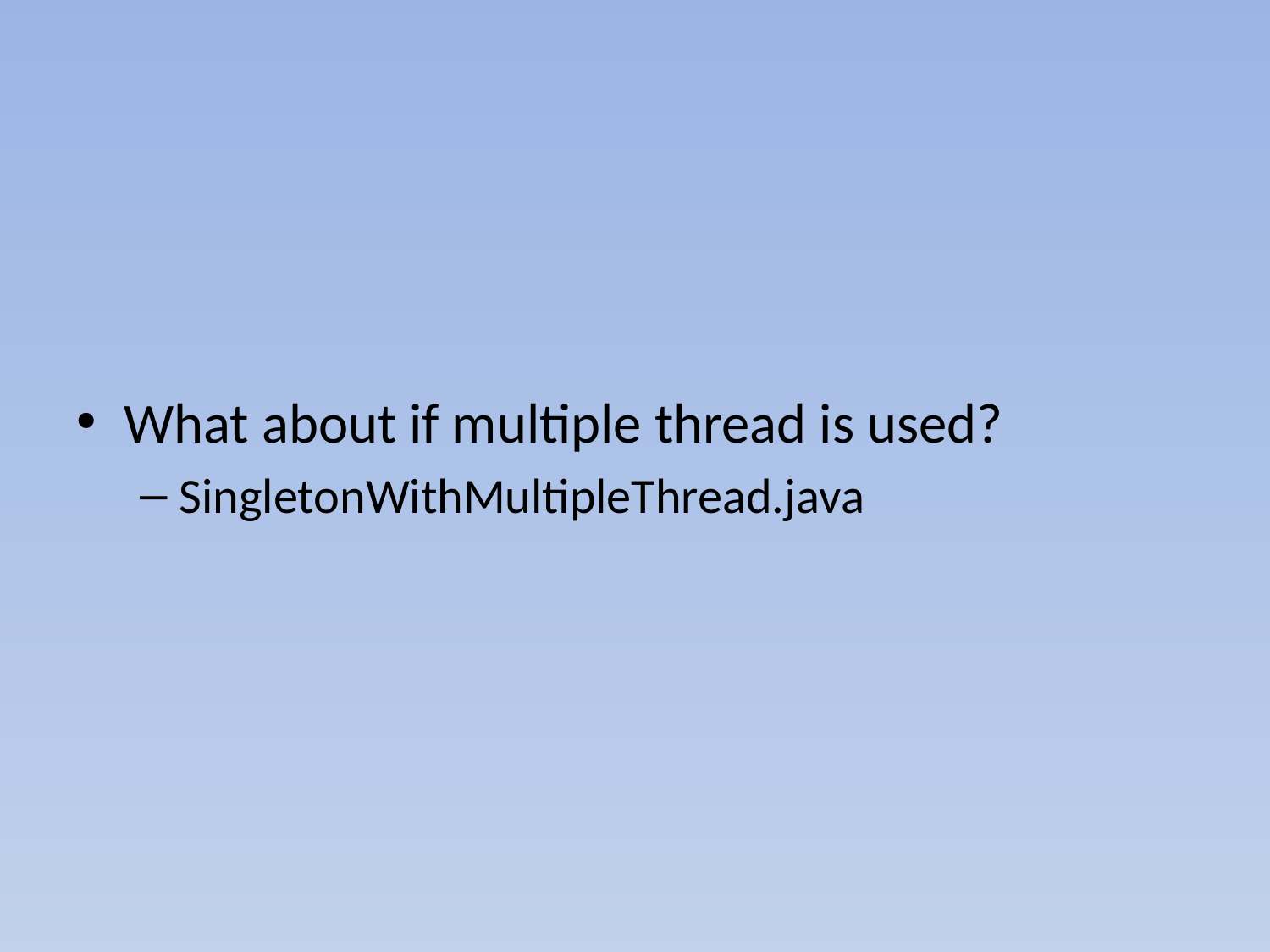

What about if multiple thread is used?
SingletonWithMultipleThread.java